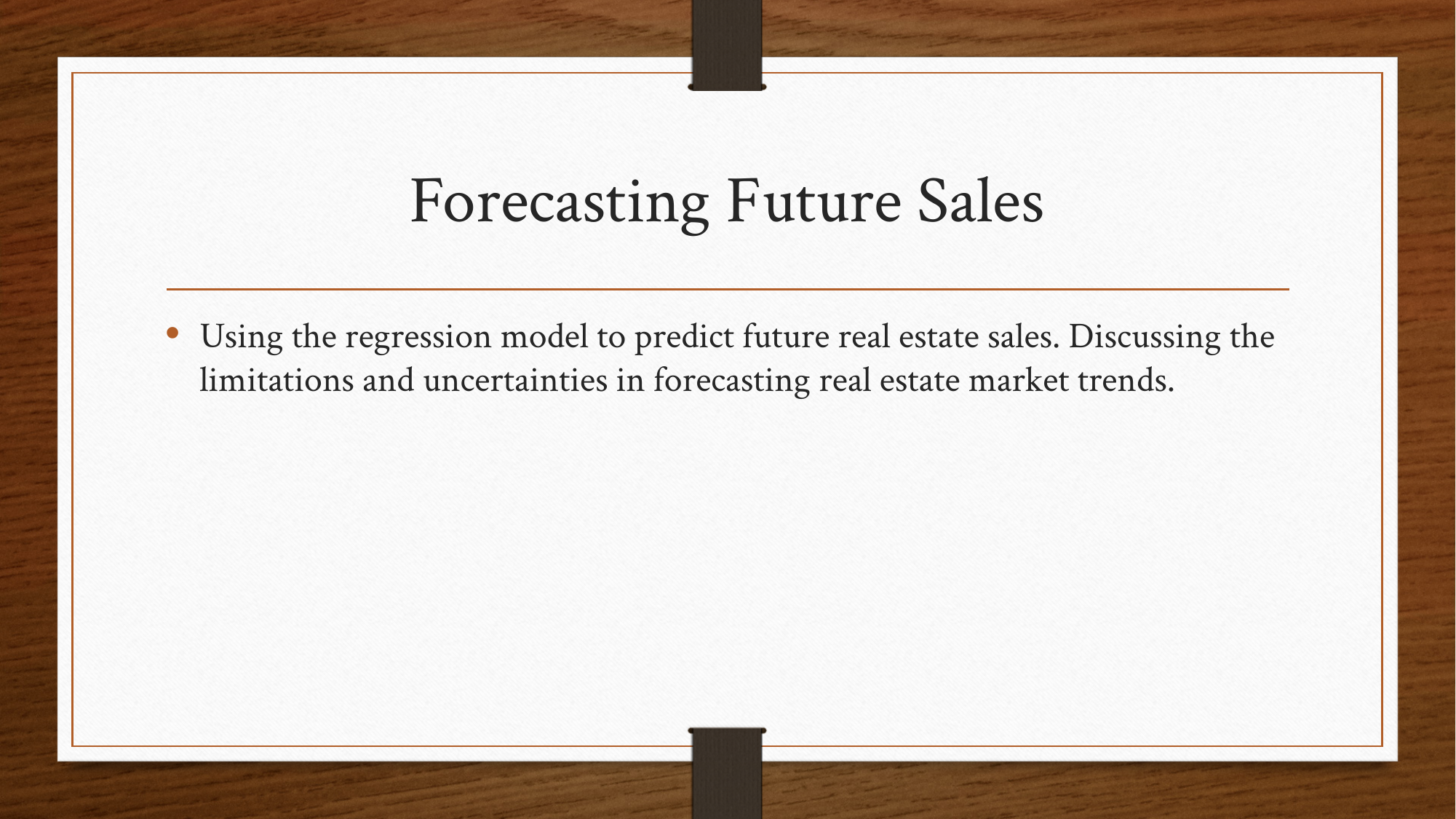

# Forecasting Future Sales
Using the regression model to predict future real estate sales. Discussing the limitations and uncertainties in forecasting real estate market trends.